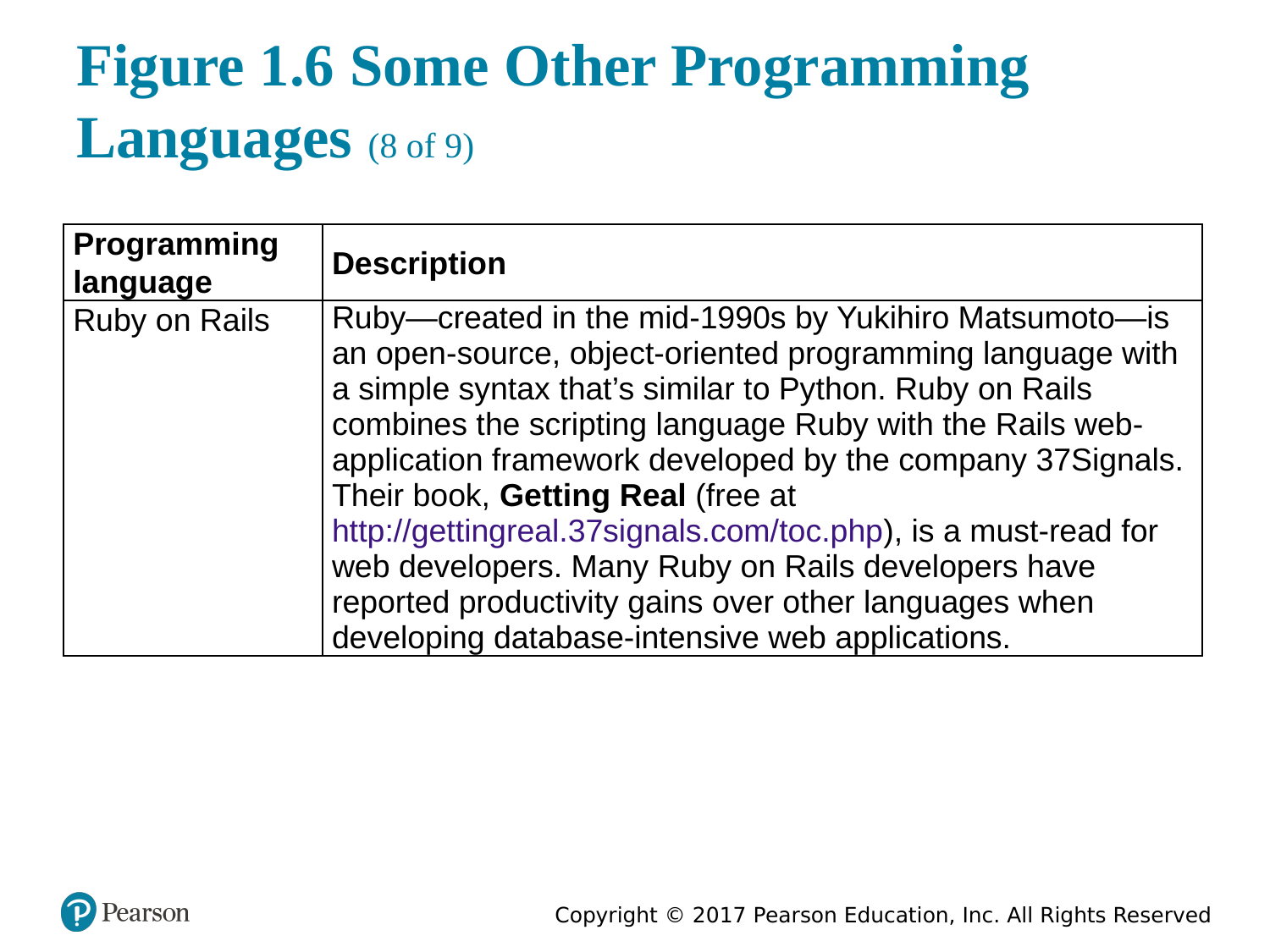

# Figure 1.6 Some Other Programming Languages (8 of 9)
| Programming language | Description |
| --- | --- |
| Ruby on Rails | Ruby—created in the mid-1990s by Yukihiro Matsumoto—is an open-source, object-oriented programming language with a simple syntax that’s similar to Python. Ruby on Rails combines the scripting language Ruby with the Rails web-application framework developed by the company 37Signals. Their book, Getting Real (free at http://gettingreal.37signals.com/toc.php), is a must-read for web developers. Many Ruby on Rails developers have reported productivity gains over other languages when developing database-intensive web applications. |